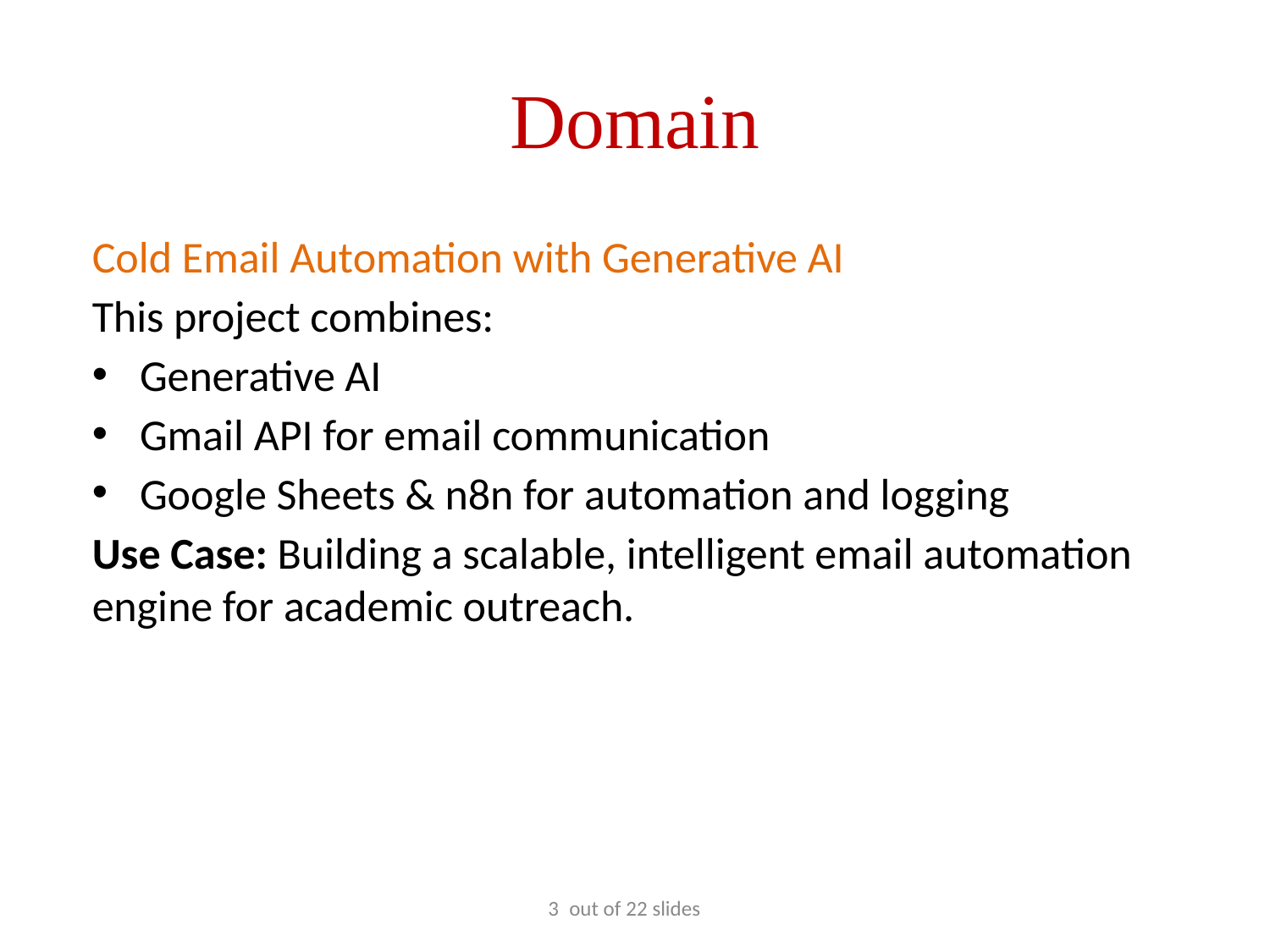

# Domain
Cold Email Automation with Generative AI
This project combines:
Generative AI
Gmail API for email communication
Google Sheets & n8n for automation and logging
Use Case: Building a scalable, intelligent email automation engine for academic outreach.

3
out of 22 slides